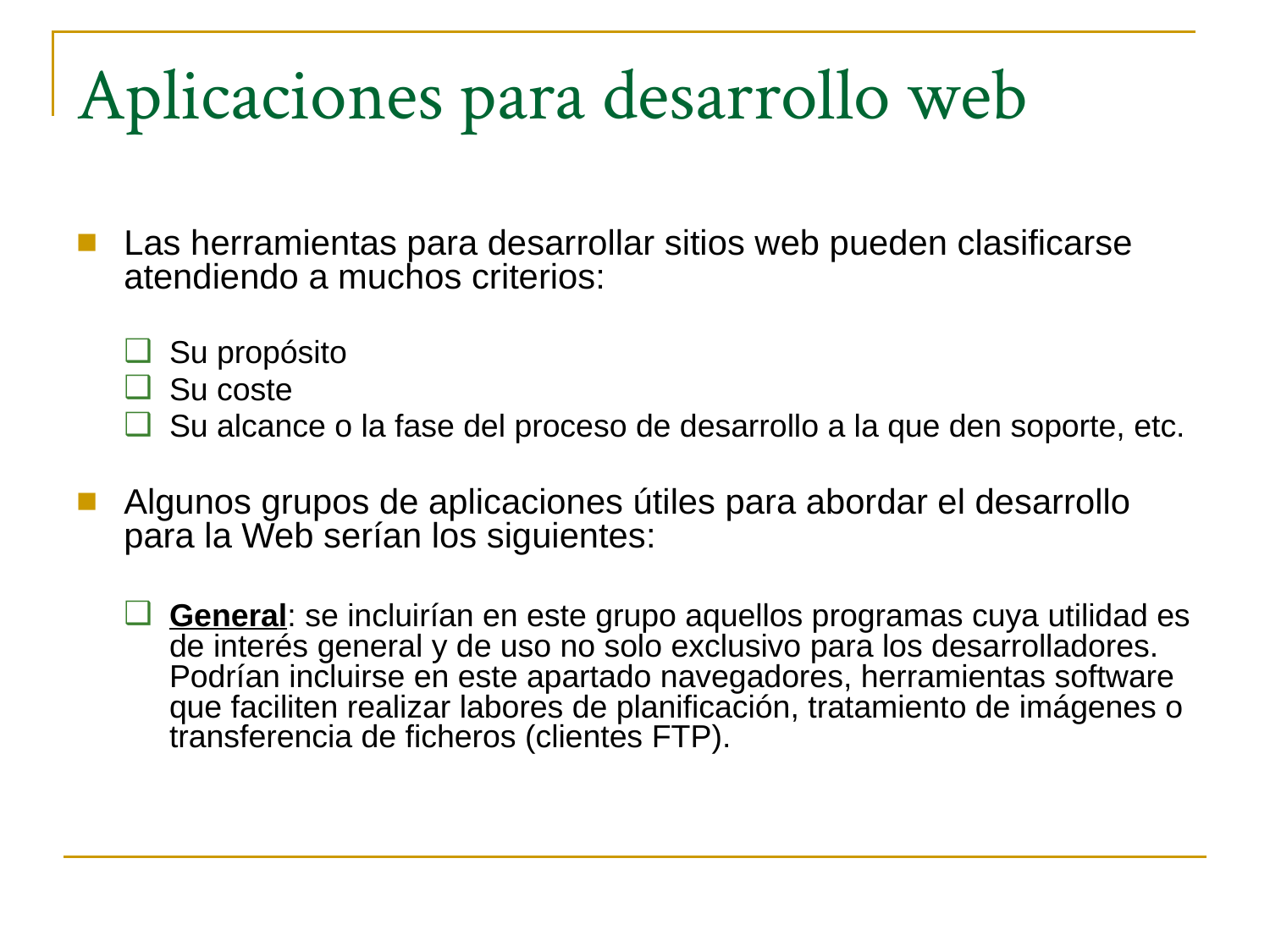

# Aplicaciones para desarrollo web
Las herramientas para desarrollar sitios web pueden clasificarse atendiendo a muchos criterios:

Su propósito
Su coste
Su alcance o la fase del proceso de desarrollo a la que den soporte, etc.

Algunos grupos de aplicaciones útiles para abordar el desarrollo para la Web serían los siguientes:

General: se incluirían en este grupo aquellos programas cuya utilidad es de interés general y de uso no solo exclusivo para los desarrolladores. Podrían incluirse en este apartado navegadores, herramientas software que faciliten realizar labores de planificación, tratamiento de imágenes o transferencia de ficheros (clientes FTP).